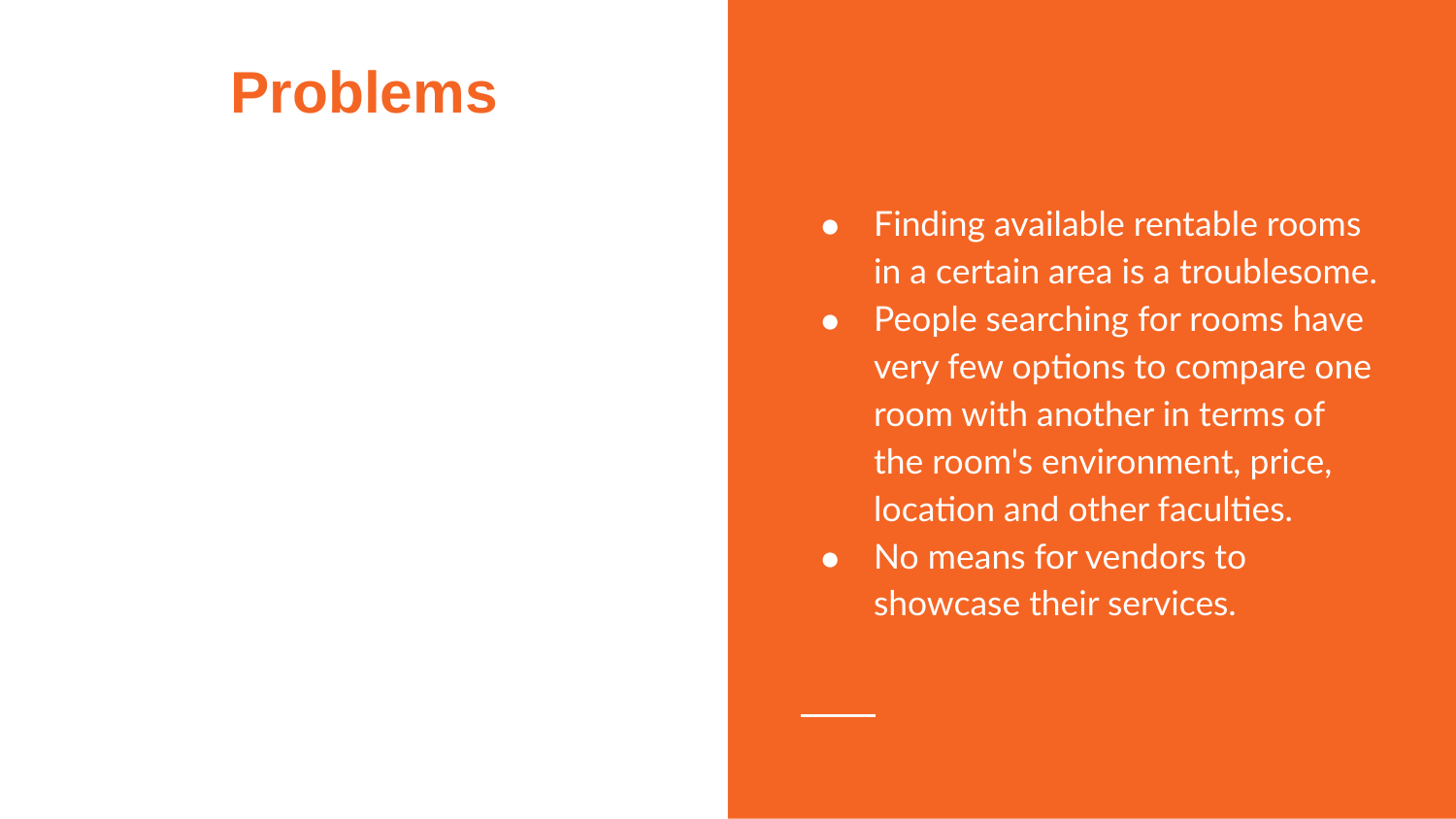

# Problems
Finding available rentable rooms in a certain area is a troublesome.
People searching for rooms have very few options to compare one room with another in terms of the room's environment, price, location and other faculties.
No means for vendors to showcase their services.